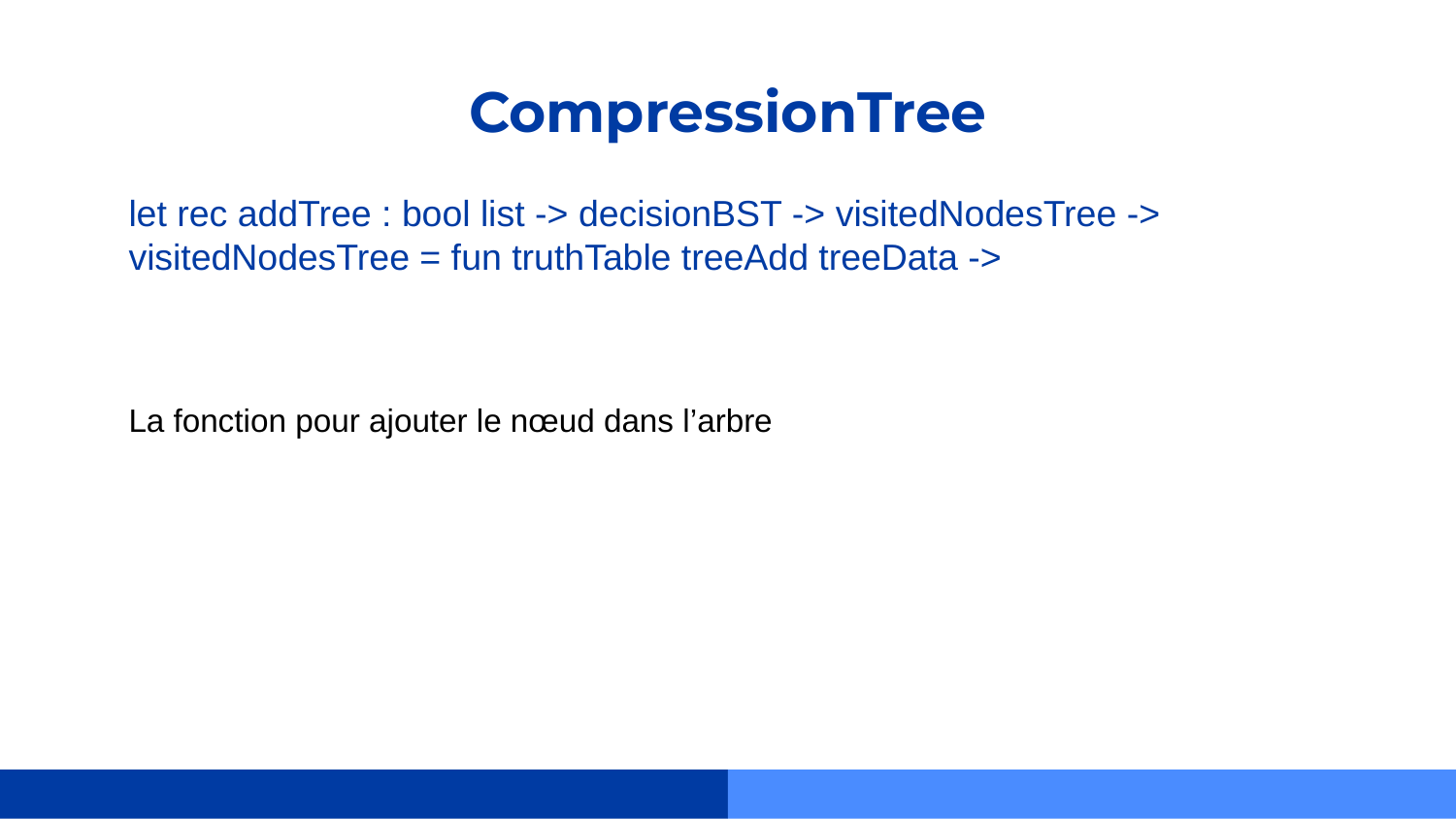

# CompressionTree
let rec addTree : bool list -> decisionBST -> visitedNodesTree -> visitedNodesTree = fun truthTable treeAdd treeData ->
La fonction pour ajouter le nœud dans l’arbre